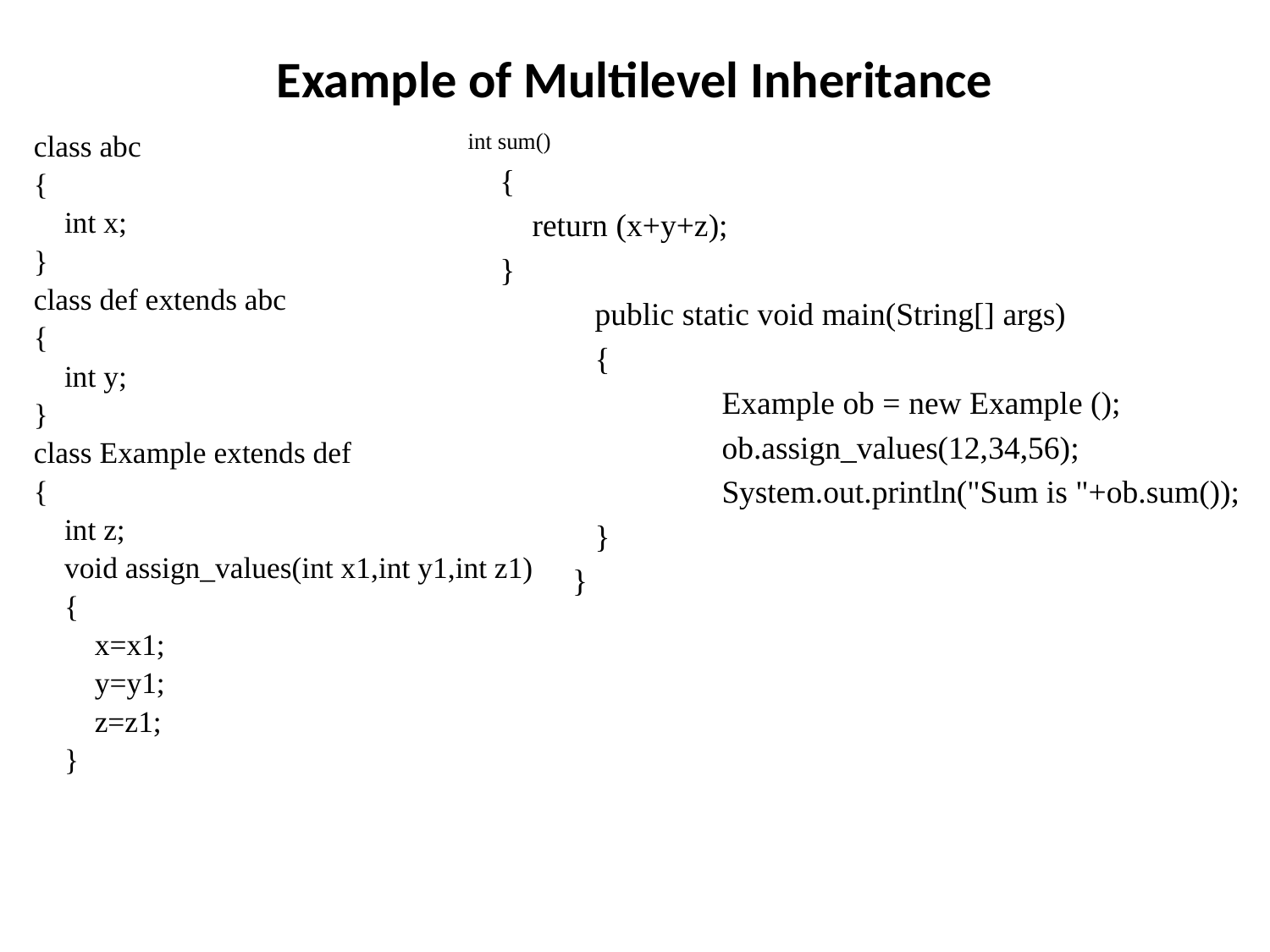

# Example of Multilevel Inheritance
int sum()
    {
        return (x+y+z);
    }
	public static void main(String[] args)
	{
		Example ob = new Example ();
		ob.assign_values(12,34,56);
		System.out.println("Sum is "+ob.sum());
	}
             }

class abc
{
    int x;
}
class def extends abc
{
    int y;
}
class Example extends def
{
    int z;
    void assign_values(int x1,int y1,int z1)
    {
        x=x1;
        y=y1;
        z=z1;
    }